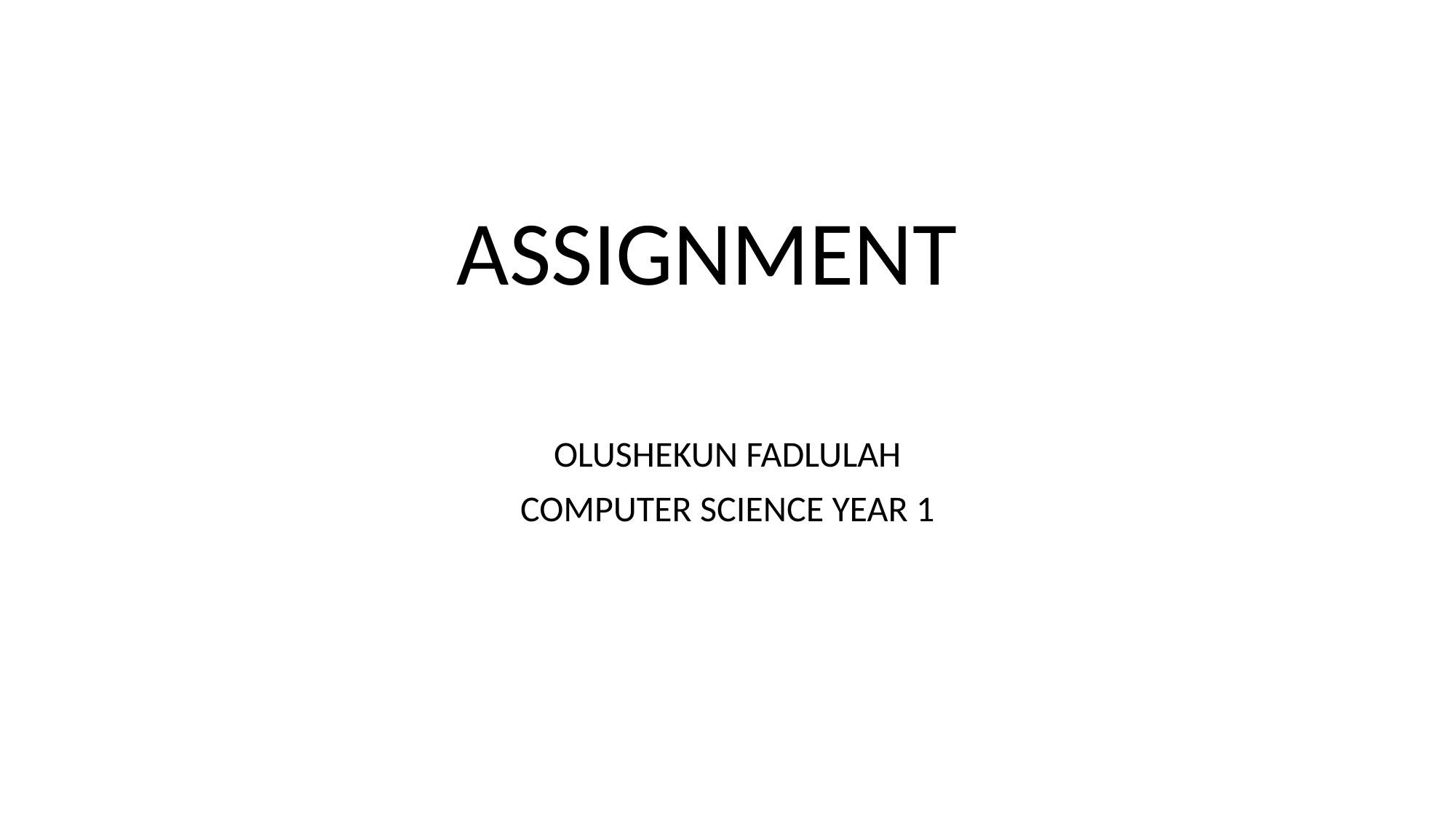

# ASSIGNMENT
OLUSHEKUN FADLULAH
COMPUTER SCIENCE YEAR 1